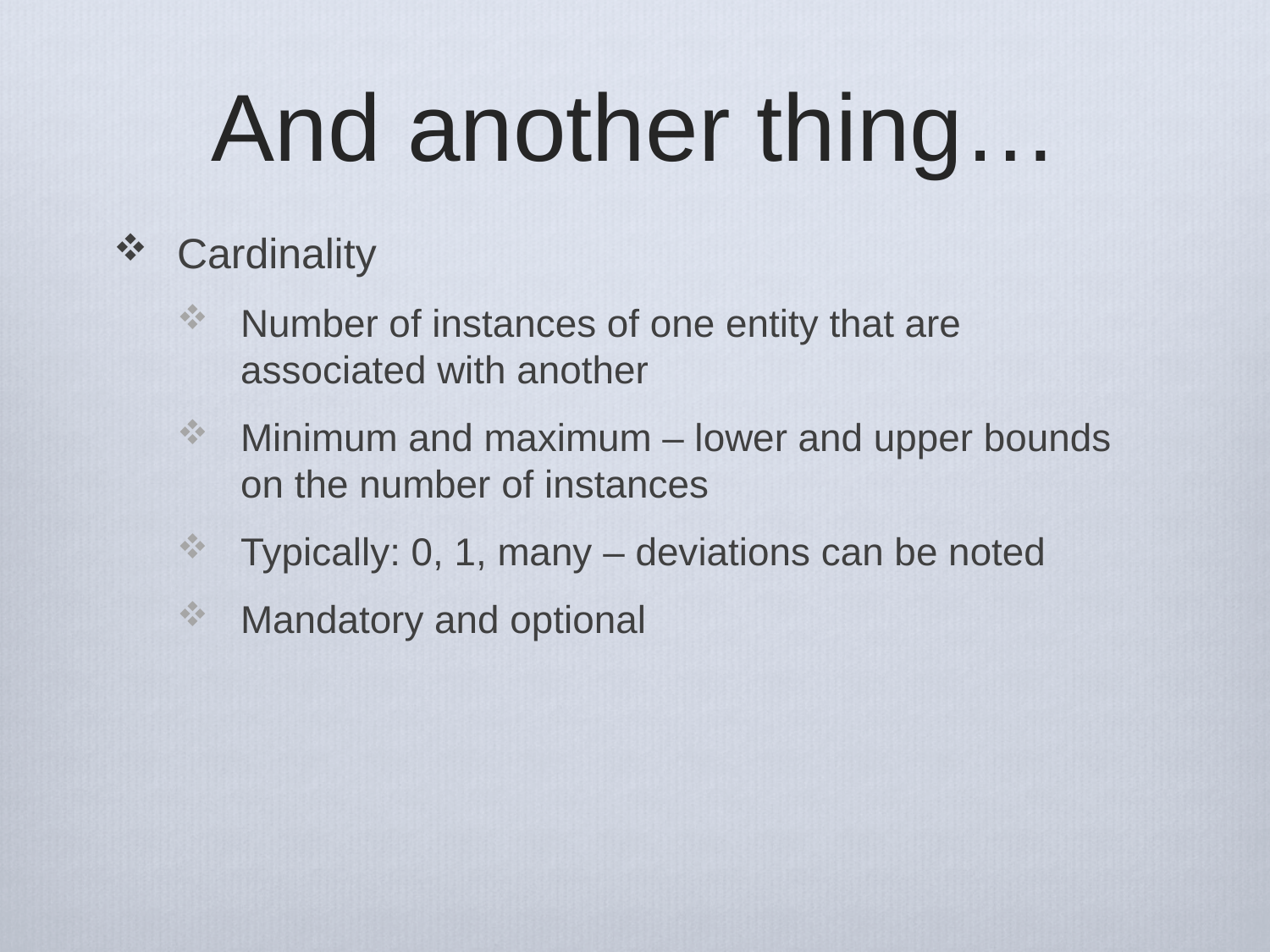

# And another thing…
Cardinality
Number of instances of one entity that are associated with another
Minimum and maximum – lower and upper bounds on the number of instances
Typically: 0, 1, many – deviations can be noted
Mandatory and optional